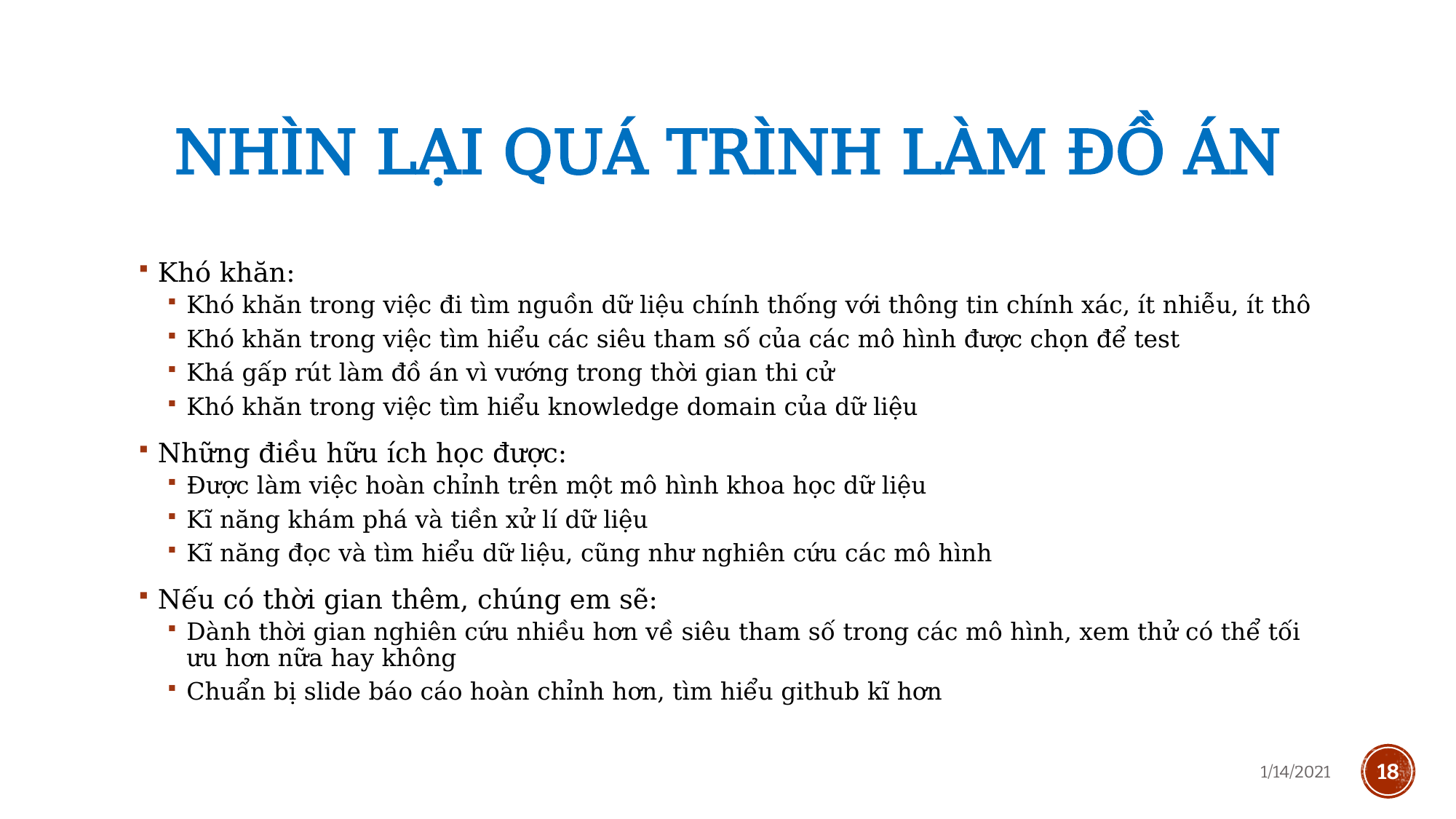

# Nhìn lại quá trình làm đồ án
Khó khăn:
Khó khăn trong việc đi tìm nguồn dữ liệu chính thống với thông tin chính xác, ít nhiễu, ít thô
Khó khăn trong việc tìm hiểu các siêu tham số của các mô hình được chọn để test
Khá gấp rút làm đồ án vì vướng trong thời gian thi cử
Khó khăn trong việc tìm hiểu knowledge domain của dữ liệu
Những điều hữu ích học được:
Được làm việc hoàn chỉnh trên một mô hình khoa học dữ liệu
Kĩ năng khám phá và tiền xử lí dữ liệu
Kĩ năng đọc và tìm hiểu dữ liệu, cũng như nghiên cứu các mô hình
Nếu có thời gian thêm, chúng em sẽ:
Dành thời gian nghiên cứu nhiều hơn về siêu tham số trong các mô hình, xem thử có thể tối ưu hơn nữa hay không
Chuẩn bị slide báo cáo hoàn chỉnh hơn, tìm hiểu github kĩ hơn
1/14/2021
18